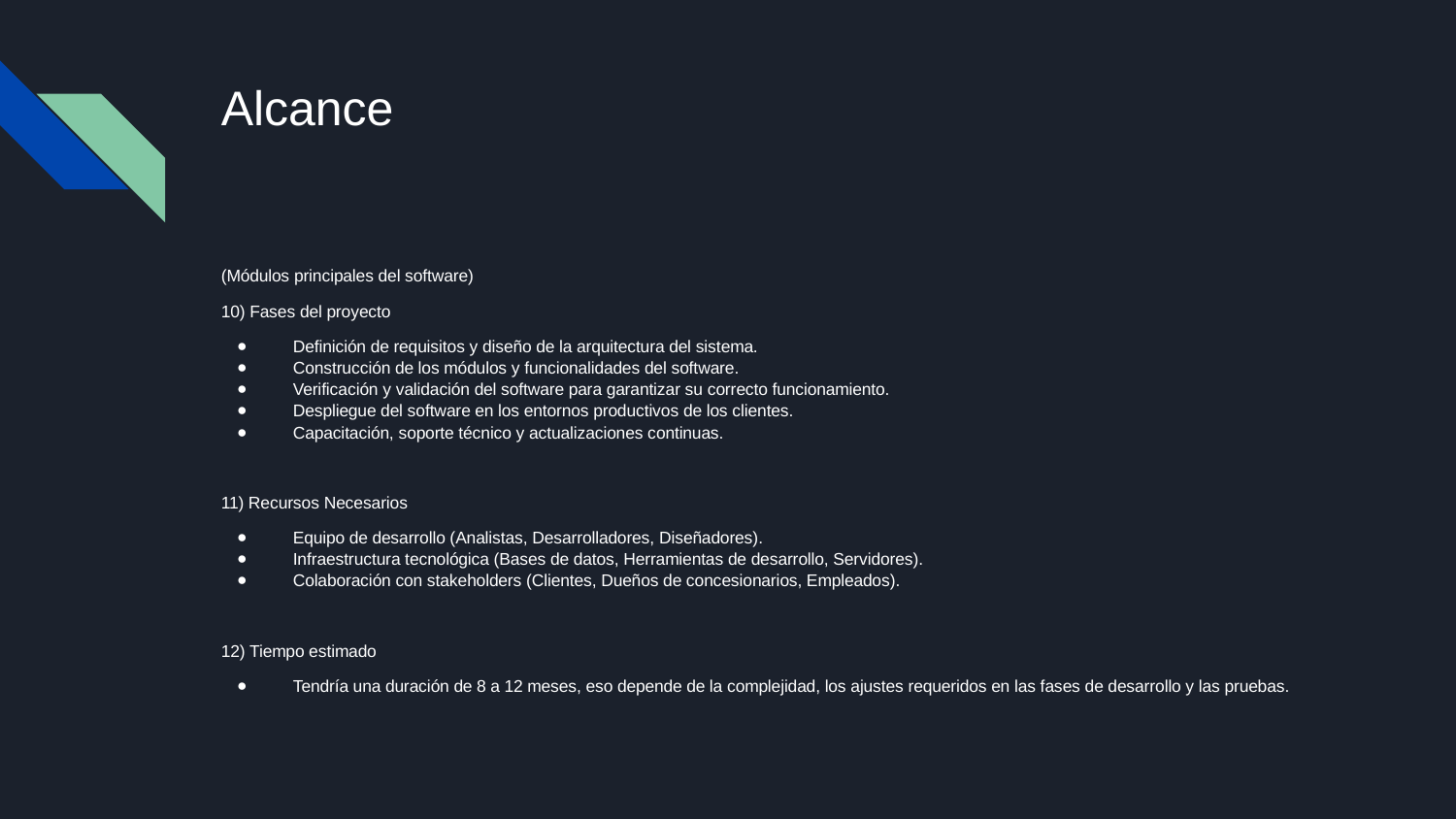

# Alcance
(Módulos principales del software)
10) Fases del proyecto
Definición de requisitos y diseño de la arquitectura del sistema.
Construcción de los módulos y funcionalidades del software.
Verificación y validación del software para garantizar su correcto funcionamiento.
Despliegue del software en los entornos productivos de los clientes.
Capacitación, soporte técnico y actualizaciones continuas.

11) Recursos Necesarios
Equipo de desarrollo (Analistas, Desarrolladores, Diseñadores).
Infraestructura tecnológica (Bases de datos, Herramientas de desarrollo, Servidores).
Colaboración con stakeholders (Clientes, Dueños de concesionarios, Empleados).

12) Tiempo estimado
Tendría una duración de 8 a 12 meses, eso depende de la complejidad, los ajustes requeridos en las fases de desarrollo y las pruebas.